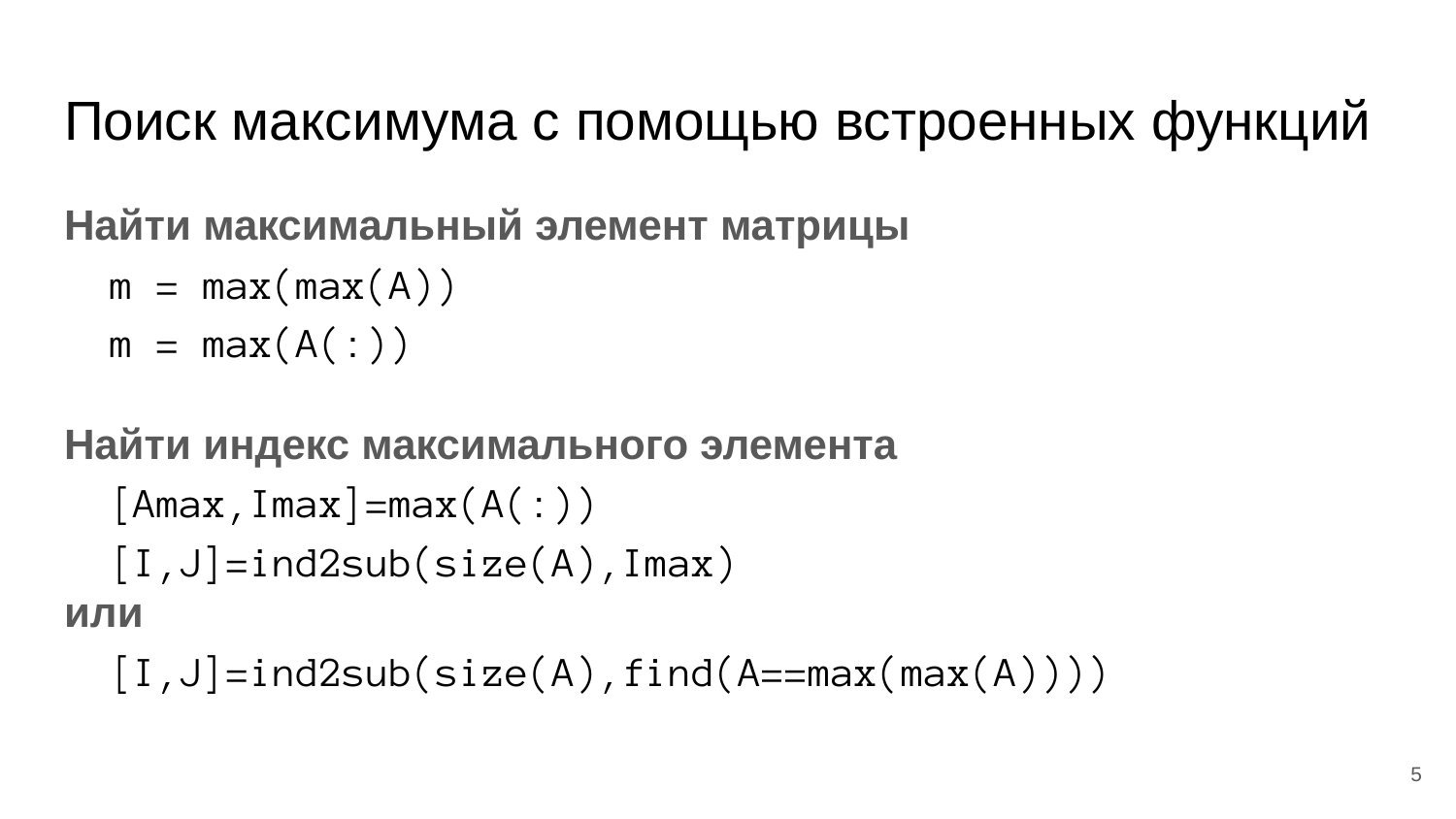

# Поиск максимума с помощью встроенных функций
Найти максимальный элемент матрицы
m = max(max(A))
m = max(A(:))

Найти индекс максимального элемента
[Amax,Imax]=max(A(:))​
[I,J]=ind2sub(size(A),Imax)
или
[I,J]=ind2sub(size(A),find(A==max(max(A))))
5